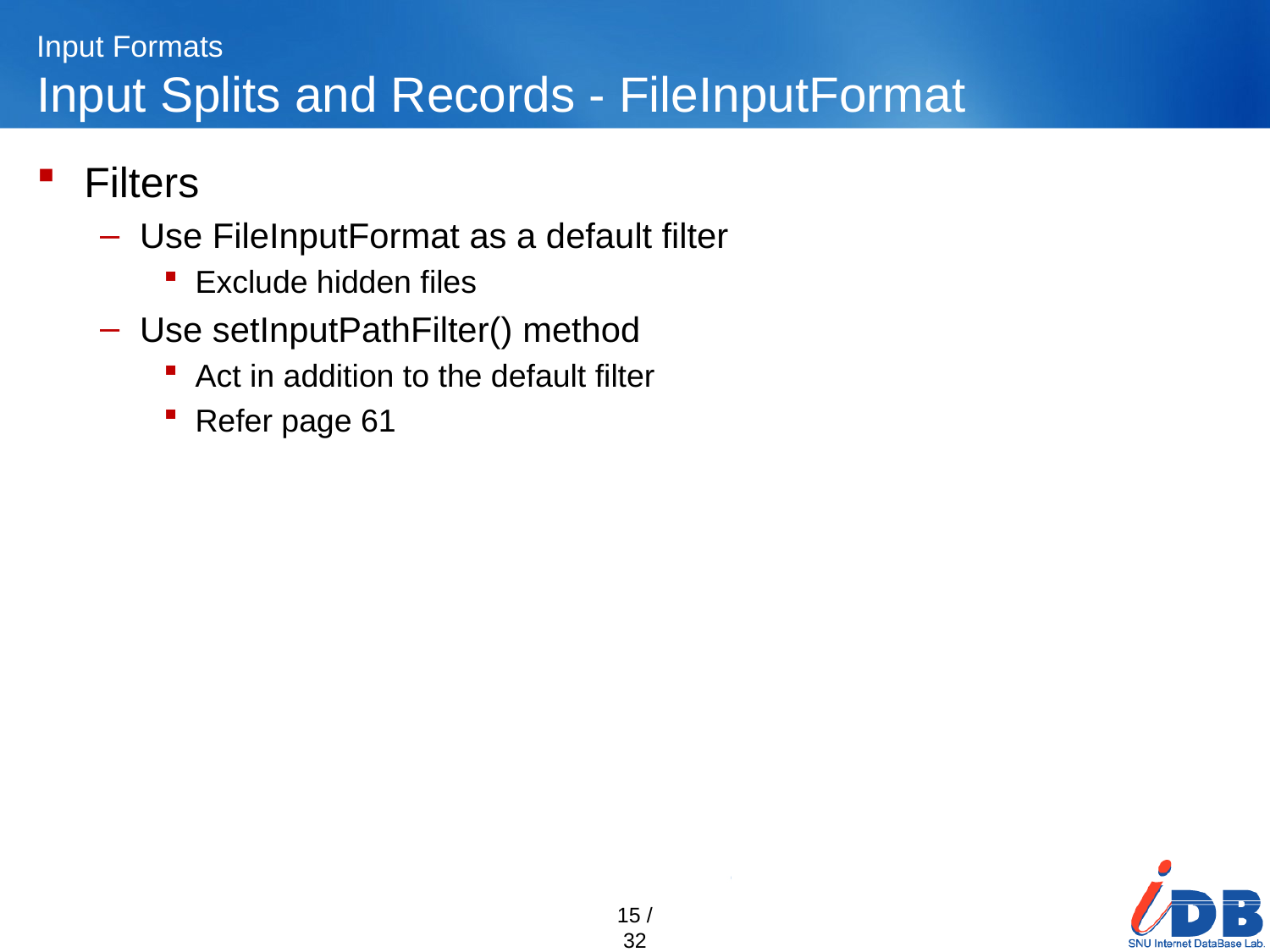

# Input Formats Input Splits and Records - FileInputFormat
Filters
Use FileInputFormat as a default filter
Exclude hidden files
Use setInputPathFilter() method
Act in addition to the default filter
Refer page 61

15 / 32